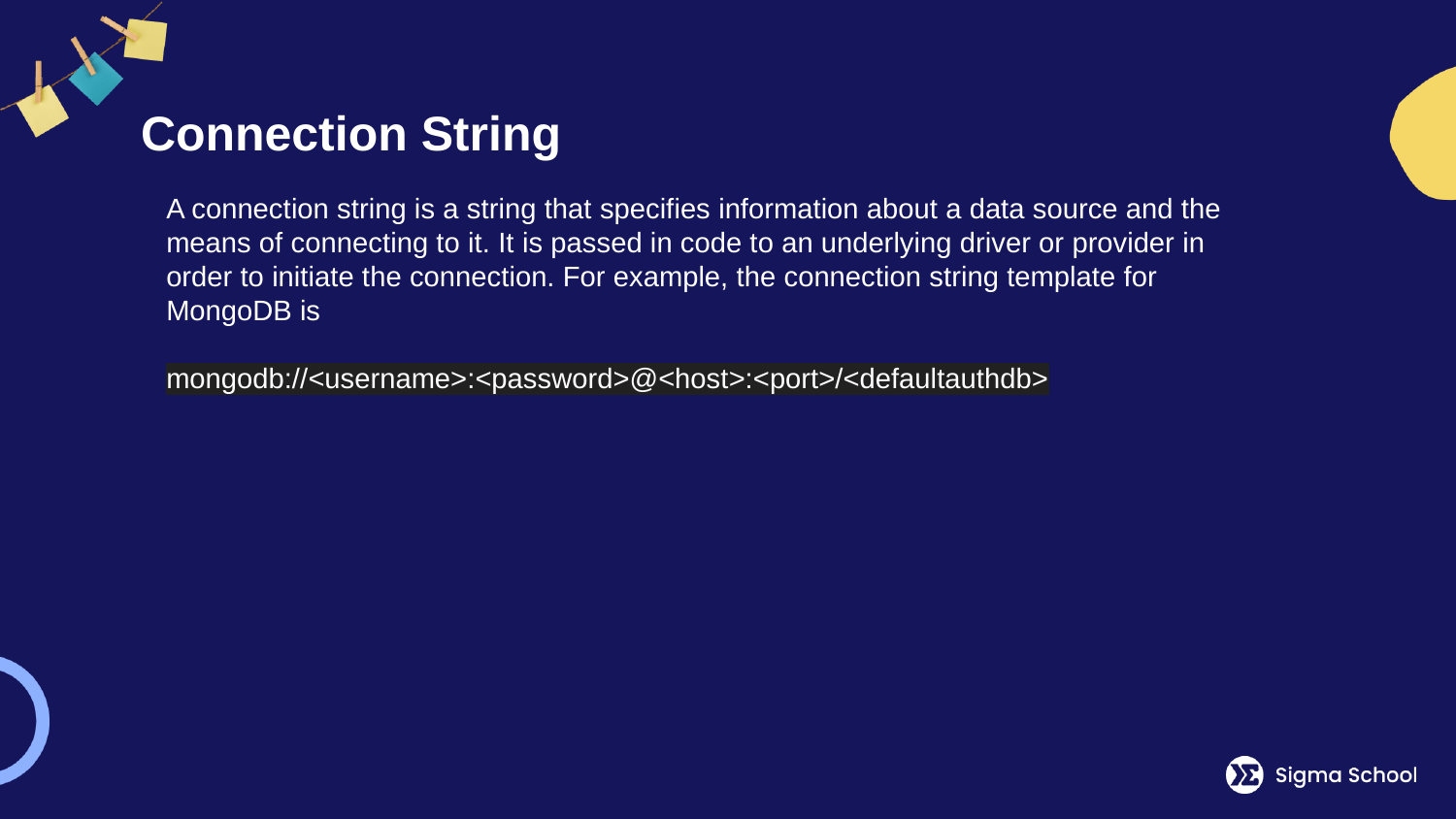

# Connection String
A connection string is a string that specifies information about a data source and the means of connecting to it. It is passed in code to an underlying driver or provider in order to initiate the connection. For example, the connection string template for MongoDB is

mongodb://<username>:<password>@<host>:<port>/<defaultauthdb>